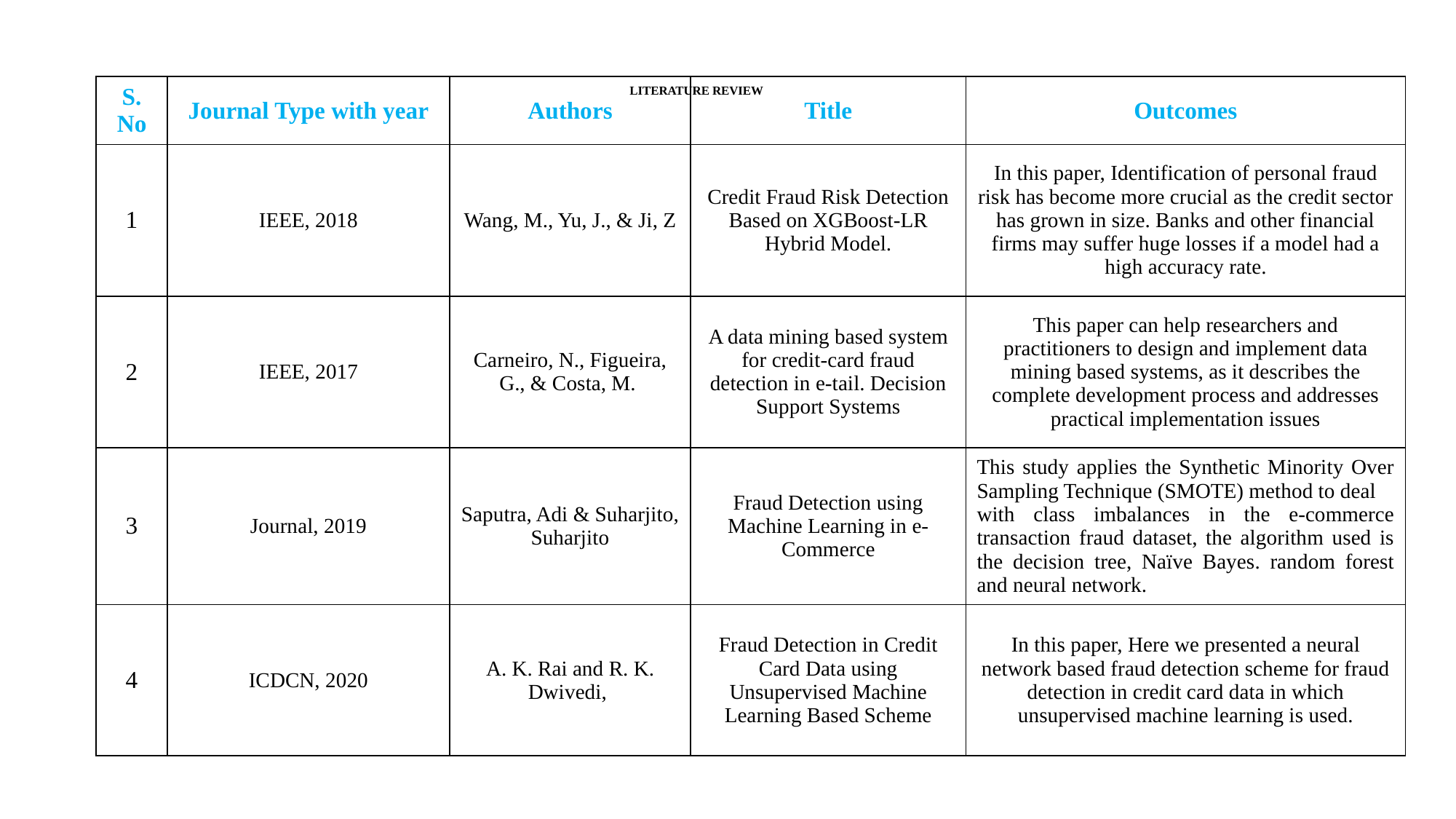

# LITERATURE REVIEW
| S. No | Journal Type with year | Authors | Title | Outcomes |
| --- | --- | --- | --- | --- |
| 1 | IEEE, 2018 | Wang, M., Yu, J., & Ji, Z | Credit Fraud Risk Detection Based on XGBoost-LR Hybrid Model. | In this paper, Identification of personal fraud risk has become more crucial as the credit sector has grown in size. Banks and other financial firms may suffer huge losses if a model had a high accuracy rate. |
| 2 | IEEE, 2017 | Carneiro, N., Figueira, G., & Costa, M. | A data mining based system for credit-card fraud detection in e-tail. Decision Support Systems | This paper can help researchers and practitioners to design and implement data mining based systems, as it describes the complete development process and addresses practical implementation issues |
| 3 | Journal, 2019 | Saputra, Adi & Suharjito, Suharjito | Fraud Detection using Machine Learning in e-Commerce | This study applies the Synthetic Minority Over Sampling Technique (SMOTE) method to deal with class imbalances in the e-commerce transaction fraud dataset, the algorithm used is the decision tree, Naïve Bayes. random forest and neural network. |
| 4 | ICDCN, 2020 | A. K. Rai and R. K. Dwivedi, | Fraud Detection in Credit Card Data using Unsupervised Machine Learning Based Scheme | In this paper, Here we presented a neural network based fraud detection scheme for fraud detection in credit card data in which unsupervised machine learning is used. |